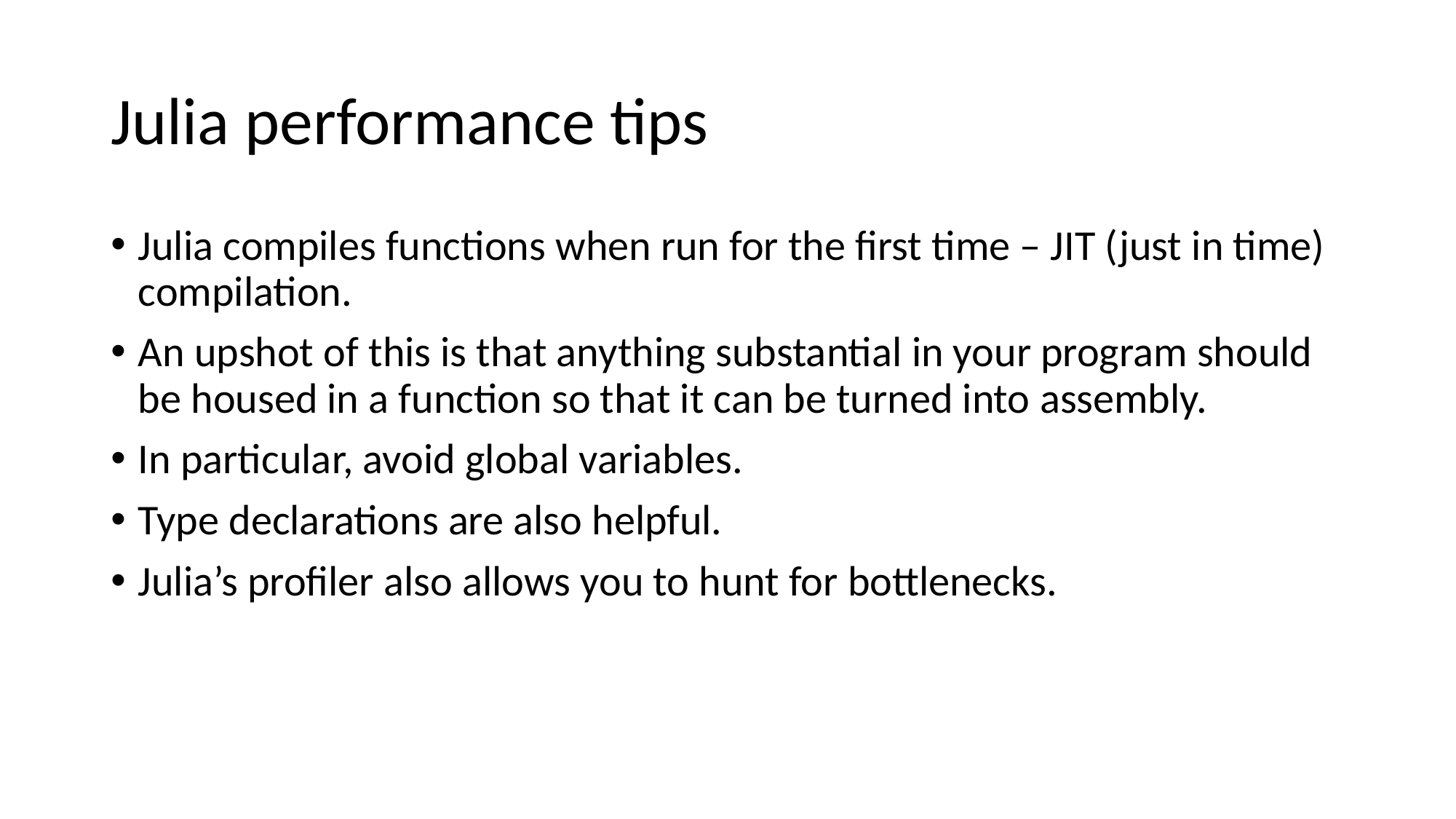

# Julia performance tips
Julia compiles functions when run for the first time – JIT (just in time) compilation.
An upshot of this is that anything substantial in your program should be housed in a function so that it can be turned into assembly.
In particular, avoid global variables.
Type declarations are also helpful.
Julia’s profiler also allows you to hunt for bottlenecks.